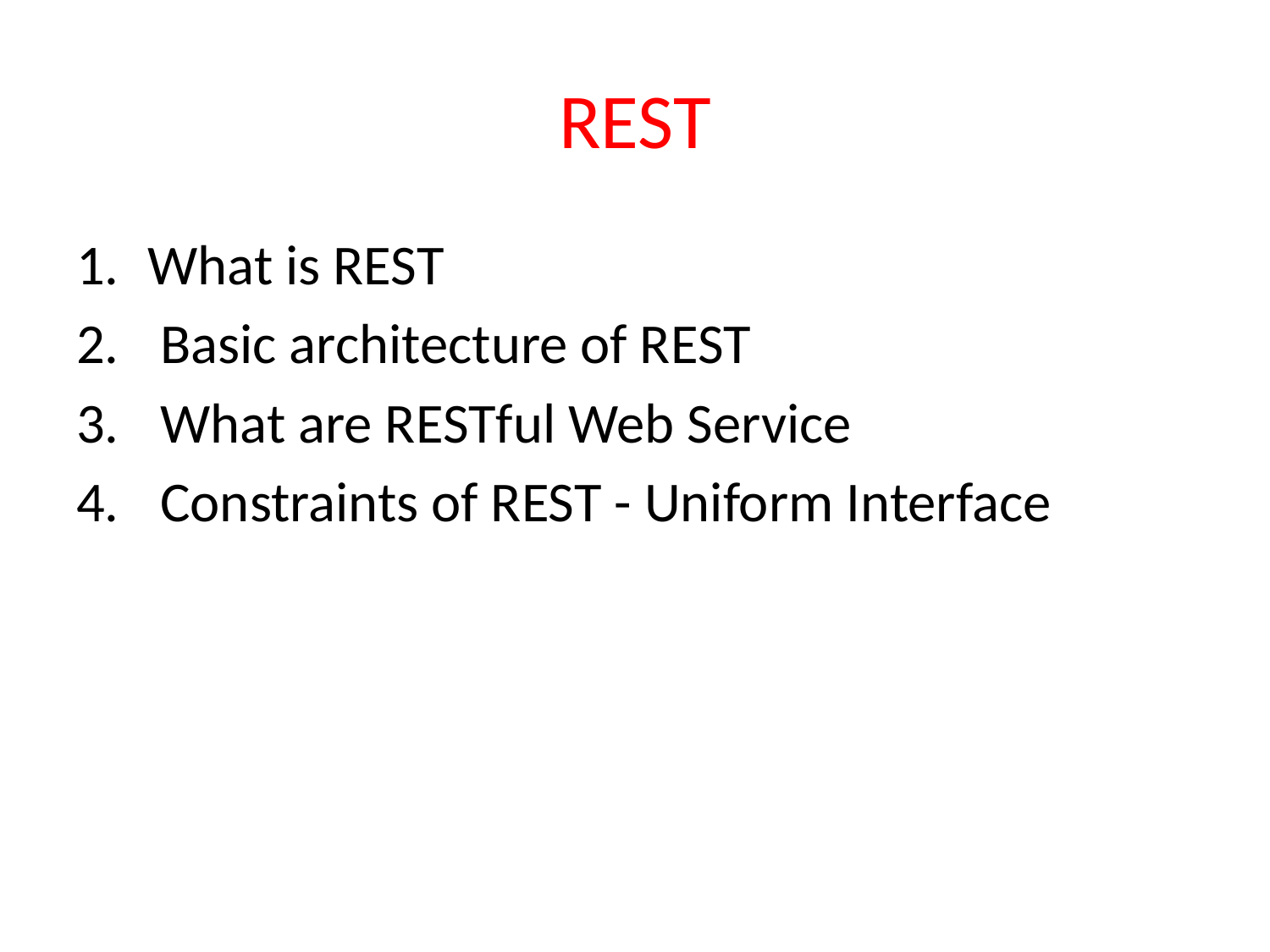

# REST
What is REST
 Basic architecture of REST
 What are RESTful Web Service
 Constraints of REST - Uniform Interface